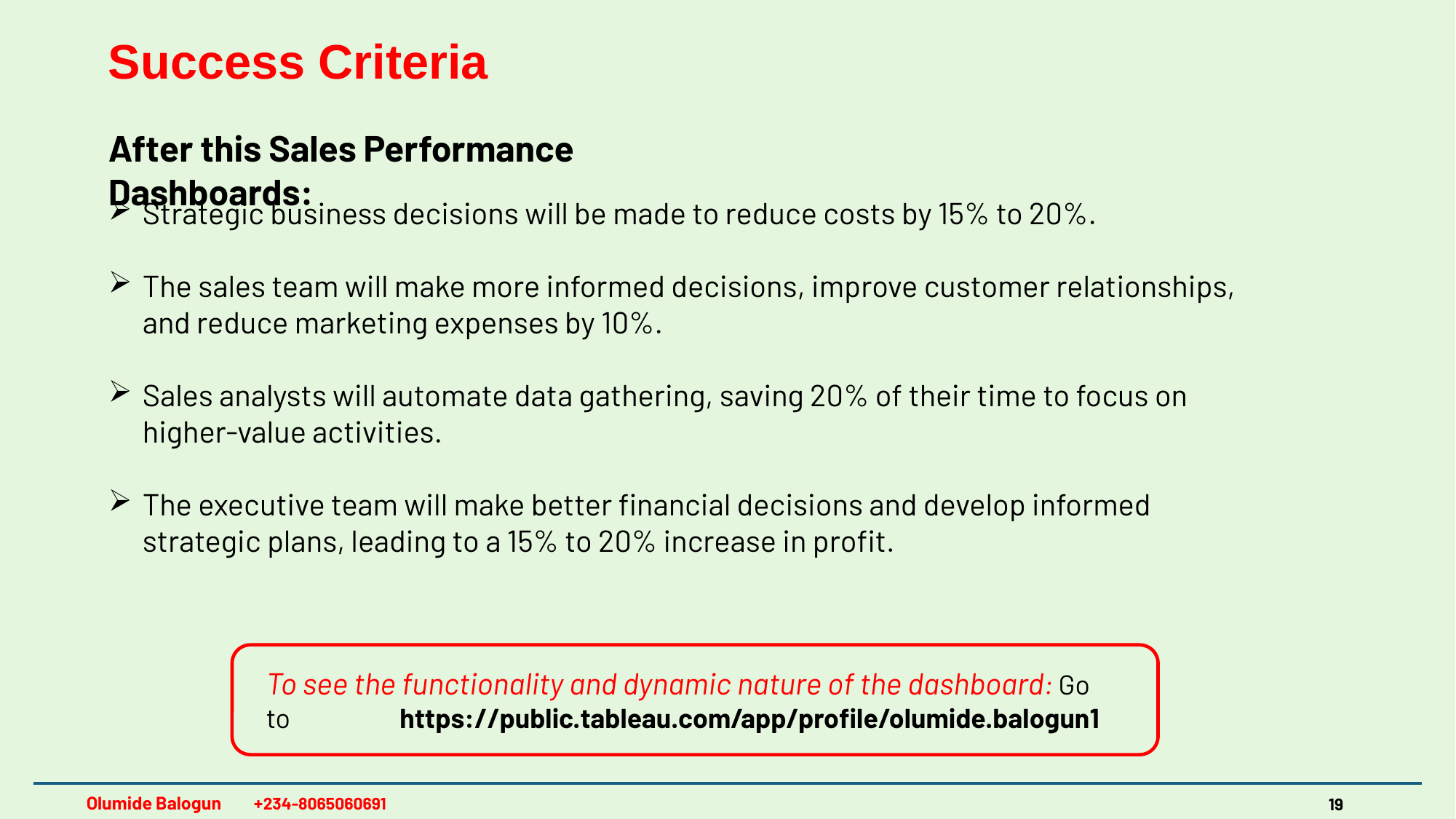

Success Criteria
After this Sales Performance Dashboards:
Strategic business decisions will be made to reduce costs by 15% to 20%.

The sales team will make more informed decisions, improve customer relationships, and reduce marketing expenses by 10%.

Sales analysts will automate data gathering, saving 20% of their time to focus on higher-value activities.

The executive team will make better financial decisions and develop informed strategic plans, leading to a 15% to 20% increase in profit.

To see the functionality and dynamic nature of the dashboard: Go to                    https://public.tableau.com/app/profile/olumide.balogun1
Olumide Balogun         +234-8065060691
19